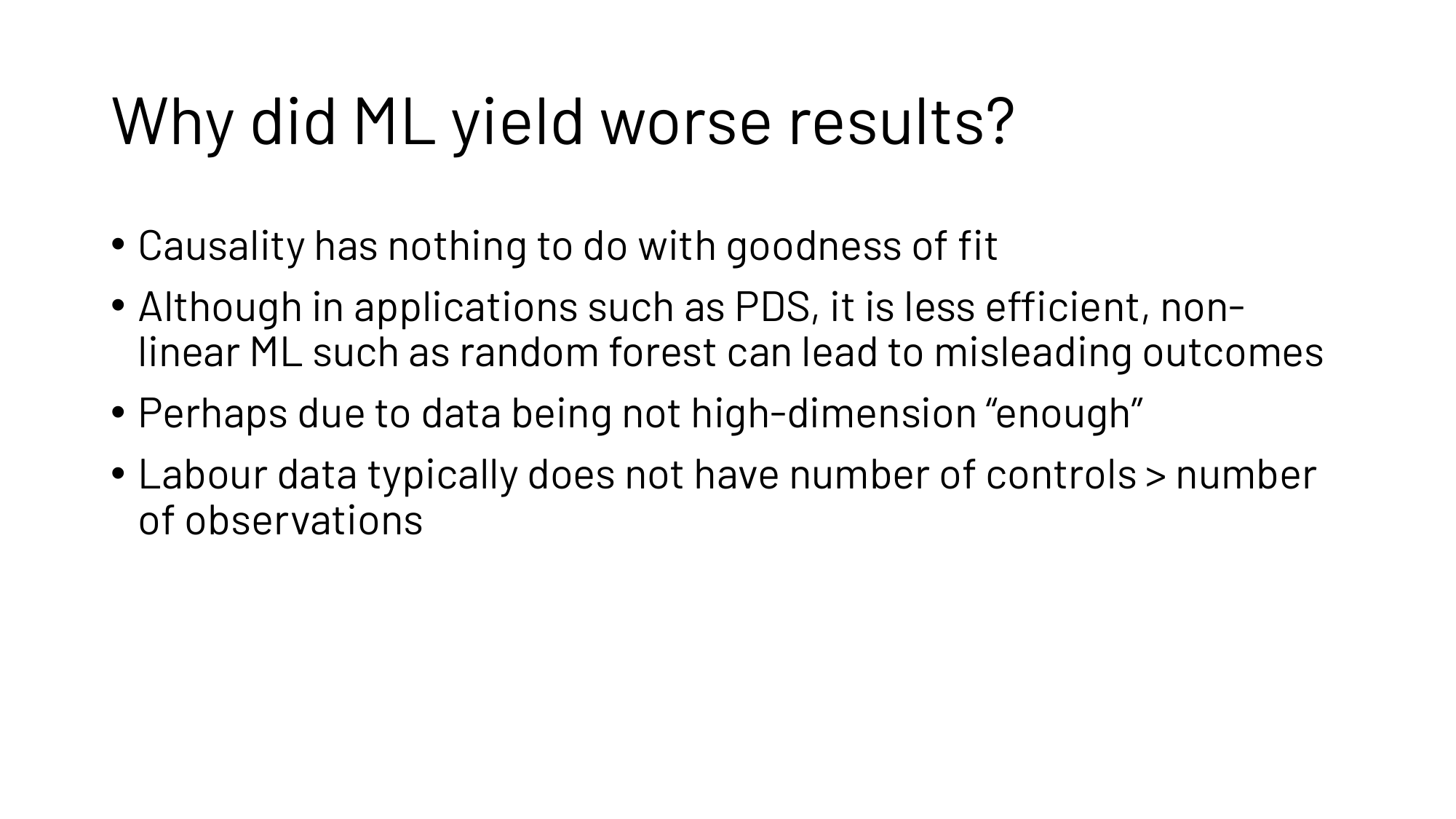

# Why did ML yield worse results?
Causality has nothing to do with goodness of fit
Although in applications such as PDS, it is less efficient, non-linear ML such as random forest can lead to misleading outcomes
Perhaps due to data being not high-dimension “enough”
Labour data typically does not have number of controls > number of observations